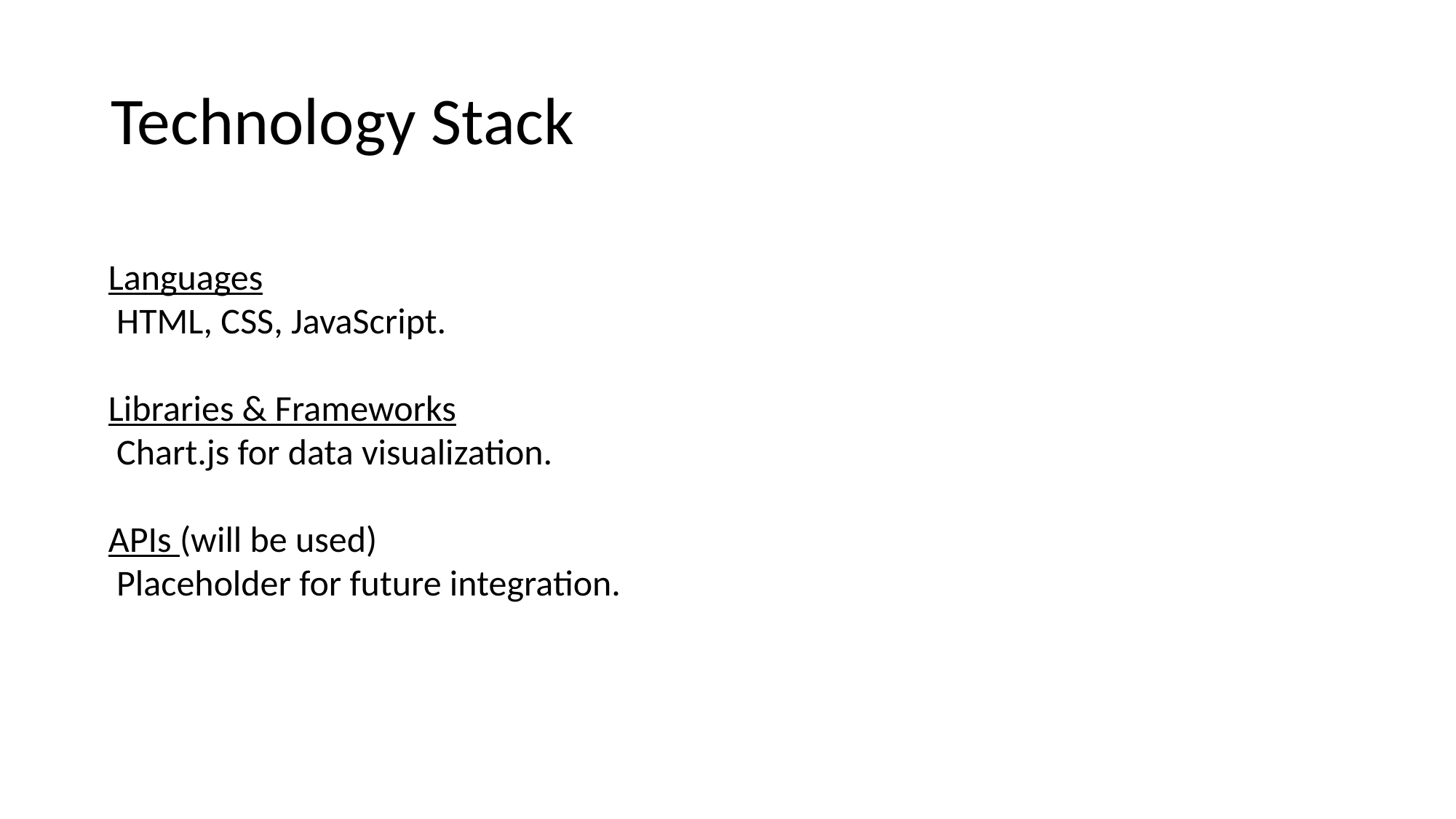

# Technology Stack
Languages
 HTML, CSS, JavaScript.

Libraries & Frameworks
 Chart.js for data visualization.

APIs (will be used)
 Placeholder for future integration.